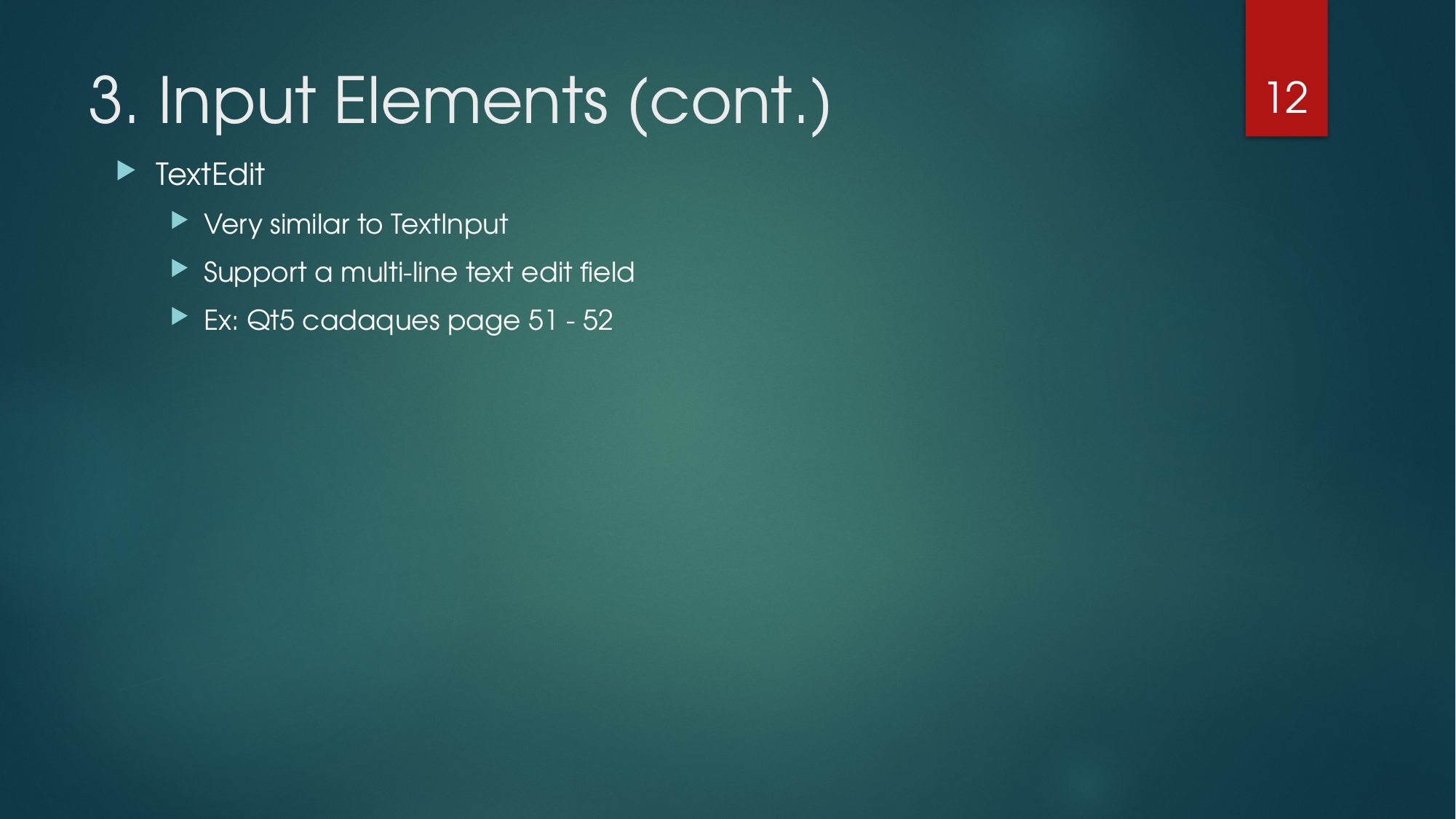

12
# 3. Input Elements (cont.)
TextEdit
Very similar to TextInput
Support a multi-line text edit field
Ex: Qt5 cadaques page 51 - 52